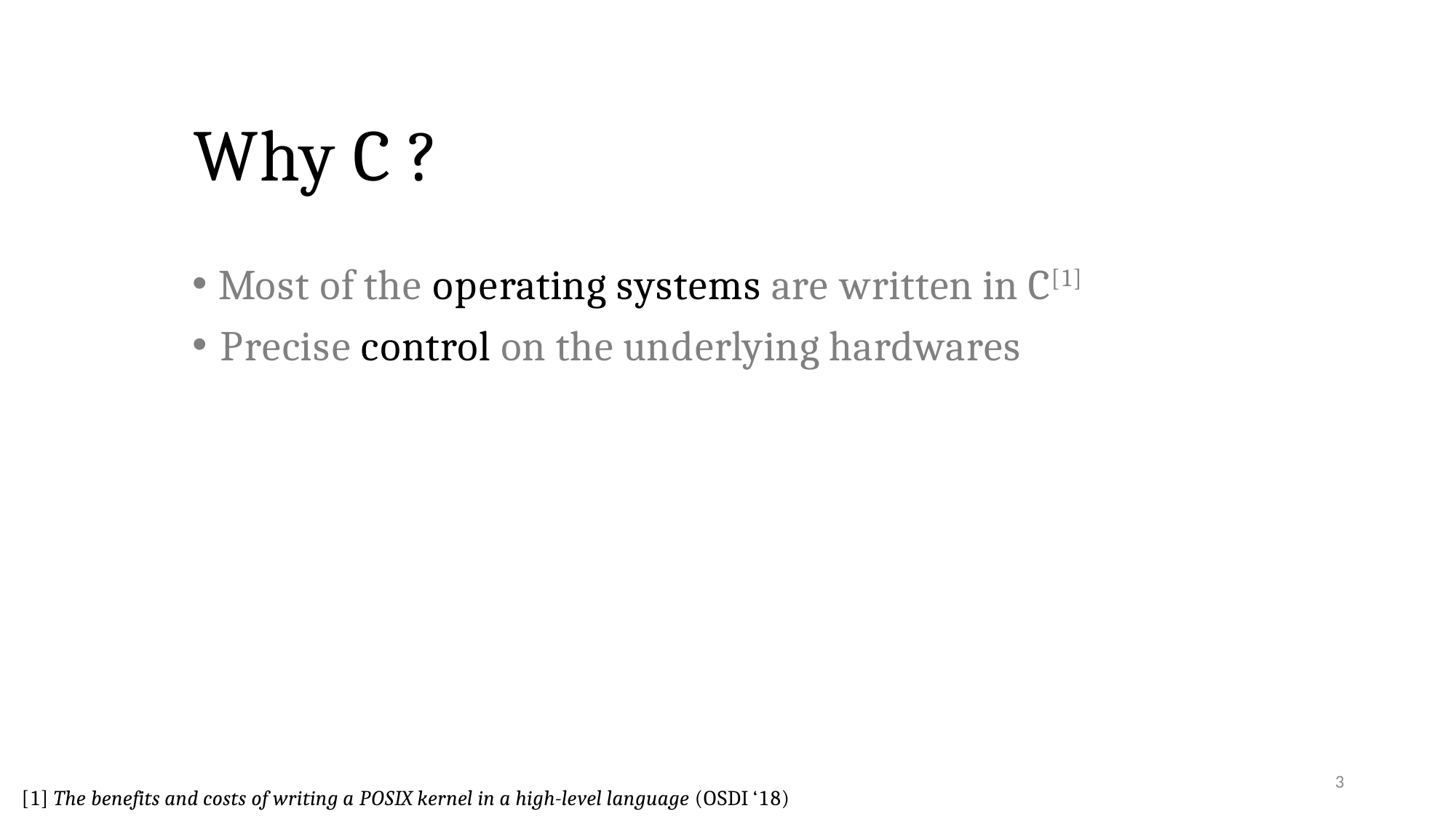

Why C ?
Most of the operating systems are written in C[1]
Precise control on the underlying hardwares
3
[1] The benefits and costs of writing a POSIX kernel in a high-level language (OSDI ‘18)